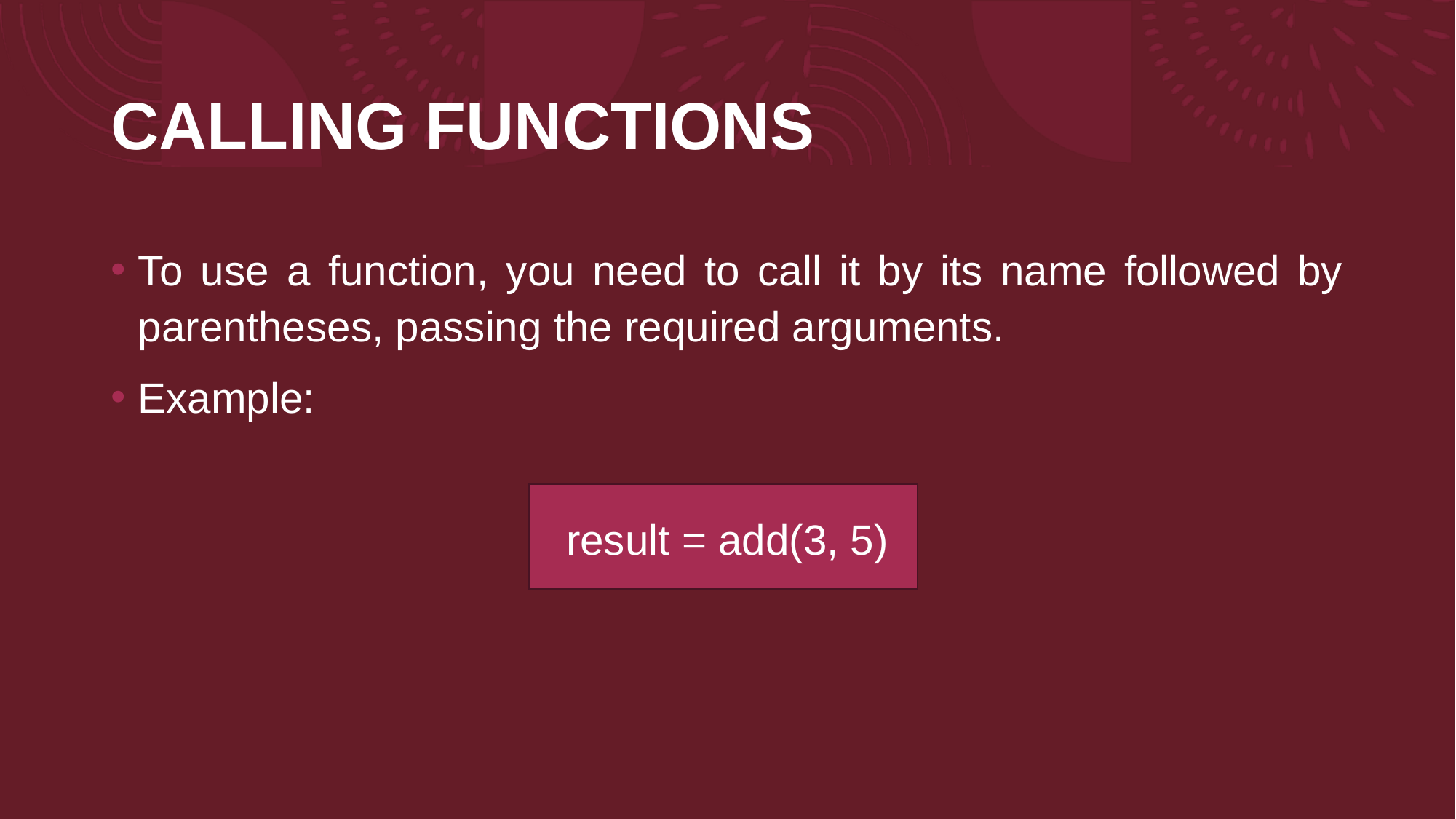

# CALLING FUNCTIONS
To use a function, you need to call it by its name followed by parentheses, passing the required arguments.
Example:

result = add(3, 5)